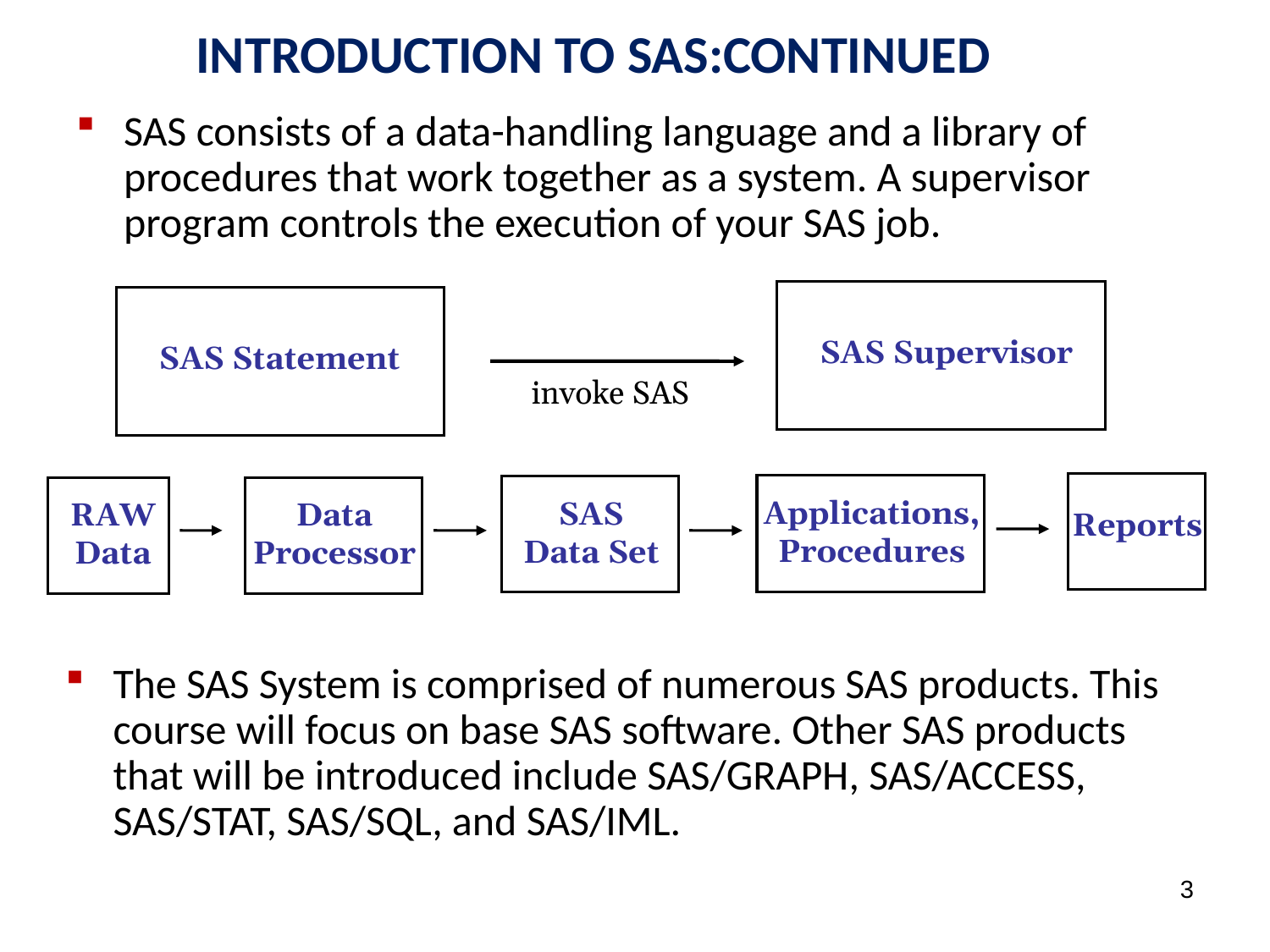

INTRODUCTION TO SAS:CONTINUED
SAS consists of a data-handling language and a library of procedures that work together as a system. A supervisor program controls the execution of your SAS job.

SAS Supervisor
SAS Statement

invoke SAS

Applications,
Procedures
SAS
Data Set
RAW
Data
Data
Processor
Reports

The SAS System is comprised of numerous SAS products. This course will focus on base SAS software. Other SAS products that will be introduced include SAS/GRAPH, SAS/ACCESS, SAS/STAT, SAS/SQL, and SAS/IML.

3